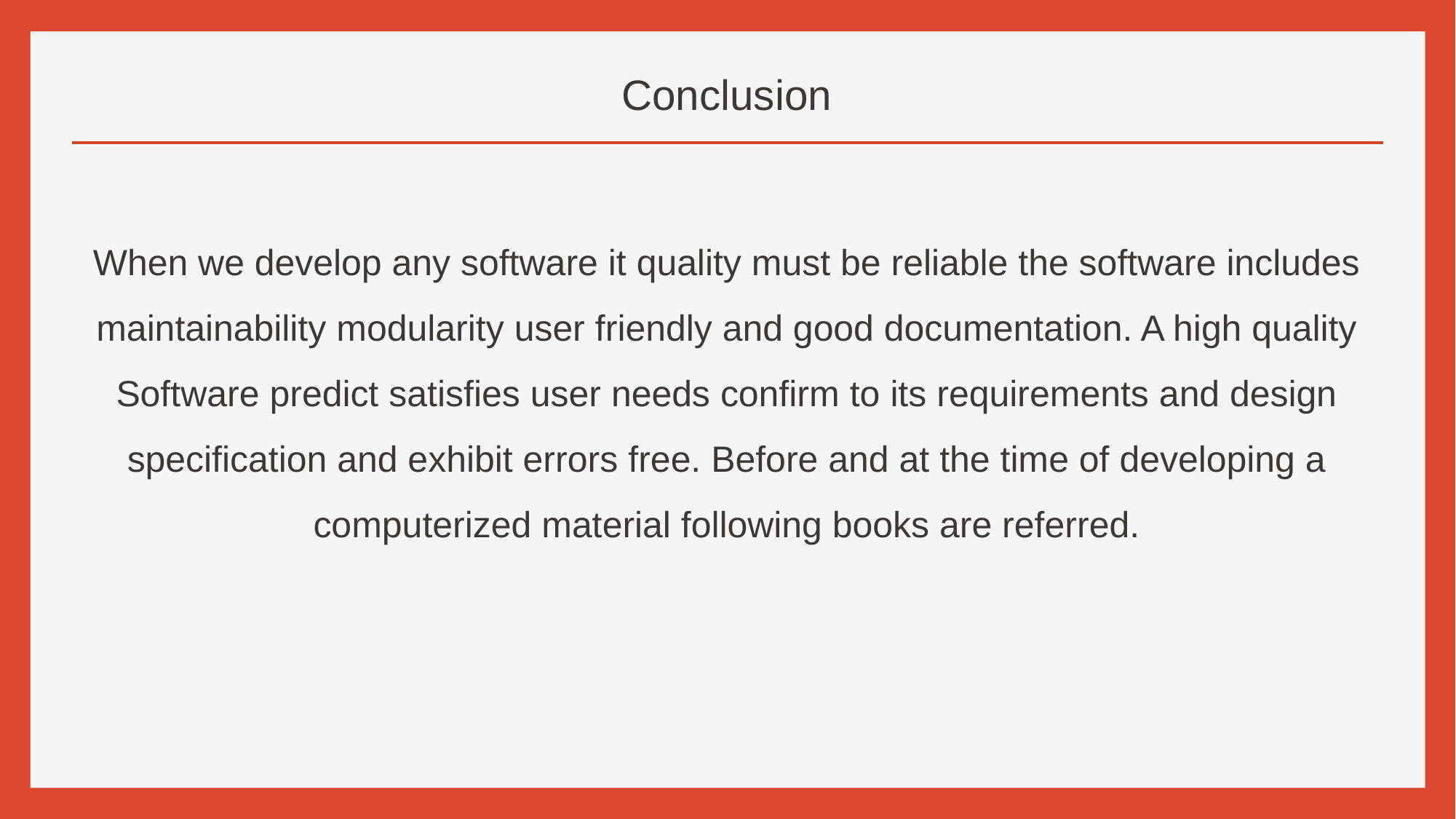

Conclusion
When we develop any software it quality must be reliable the software includes maintainability modularity user friendly and good documentation. A high quality Software predict satisfies user needs confirm to its requirements and design specification and exhibit errors free. Before and at the time of developing a computerized material following books are referred.